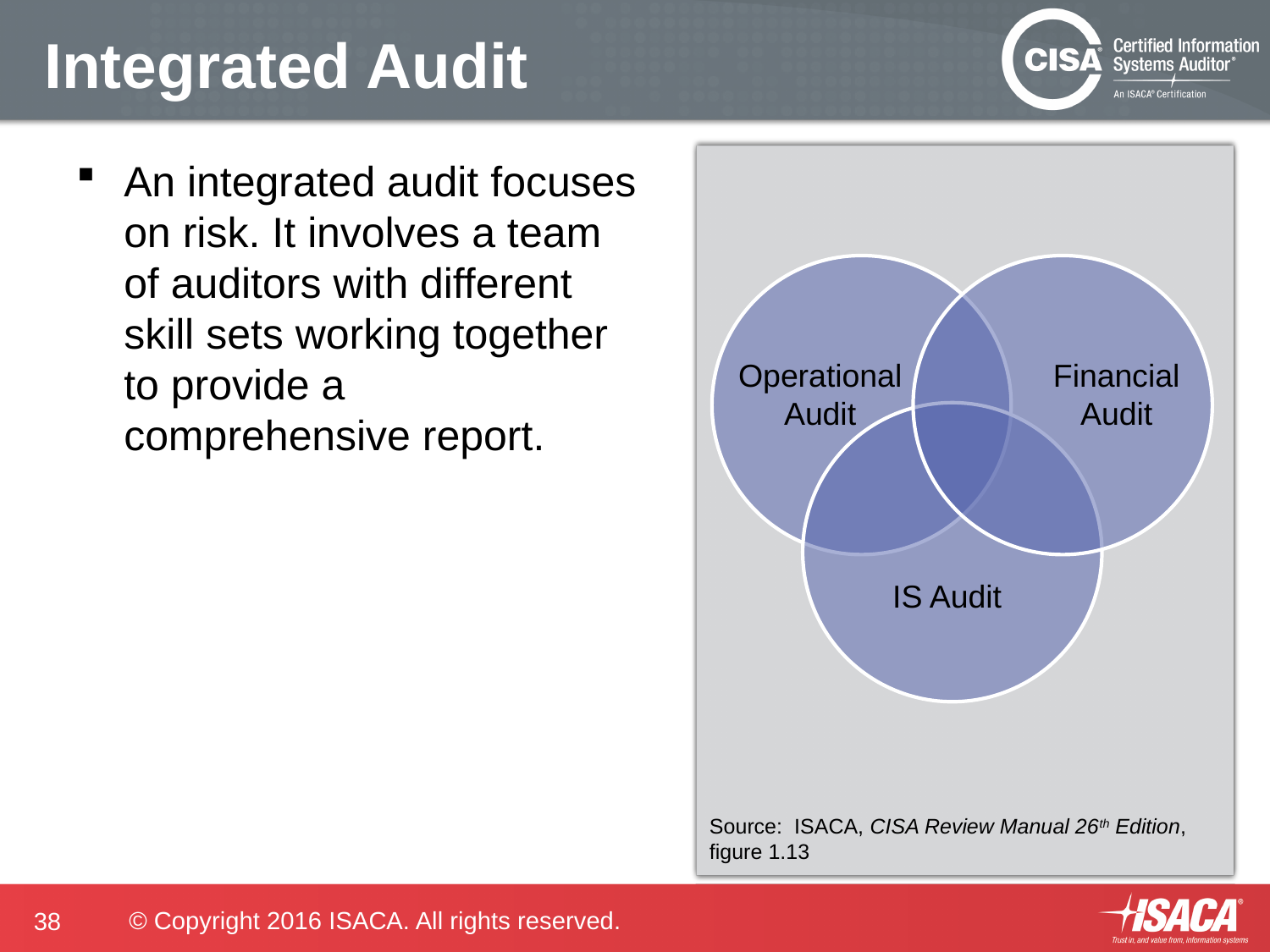

# Integrated Audit
An integrated audit focuses on risk. It involves a team of auditors with different skill sets working together to provide a comprehensive report.

Operational Audit
Financial Audit
IS Audit
Source:  ISACA, CISA Review Manual 26th Edition, figure 1.13